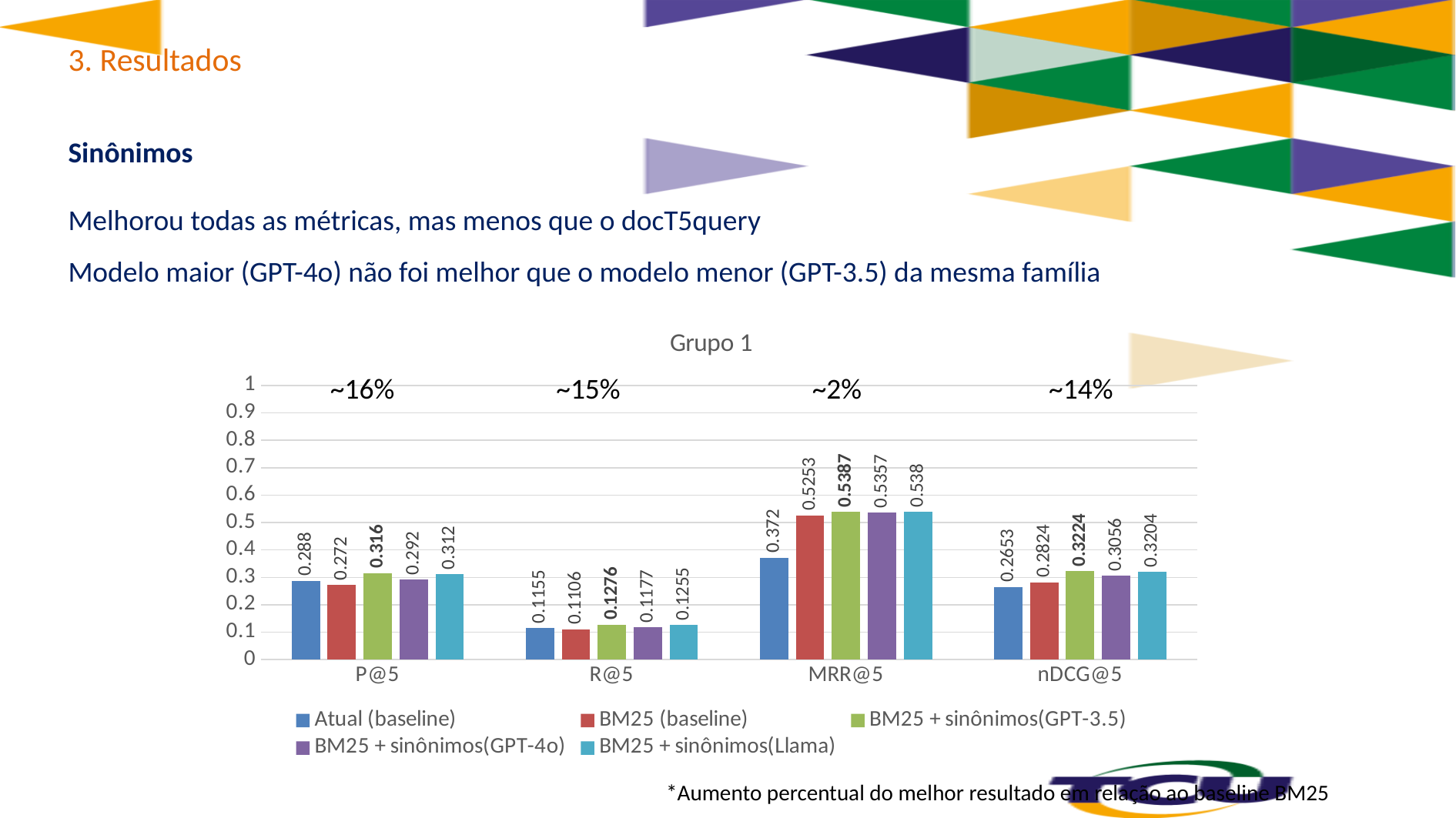

# 3. Resultados
Sinônimos
Melhorou todas as métricas, mas menos que o docT5query
Modelo maior (GPT-4o) não foi melhor que o modelo menor (GPT-3.5) da mesma família

### Chart: Grupo 1

| Category | Atual (baseline) | BM25 (baseline) | BM25 + sinônimos(GPT-3.5) | BM25 + sinônimos(GPT-4o) | BM25 + sinônimos(Llama) |
|---|---|---|---|---|---|
| P@5 | 0.288 | 0.272 | 0.316 | 0.292 | 0.312 |
| R@5 | 0.1155 | 0.1106 | 0.1276 | 0.1177 | 0.1255 |
| MRR@5 | 0.372 | 0.5253 | 0.5387 | 0.5357 | 0.538 |
| nDCG@5 | 0.2653 | 0.2824 | 0.3224 | 0.3056 | 0.3204 |
~16%
~15%
~2%
~14%
*Aumento percentual do melhor resultado em relação ao baseline BM25